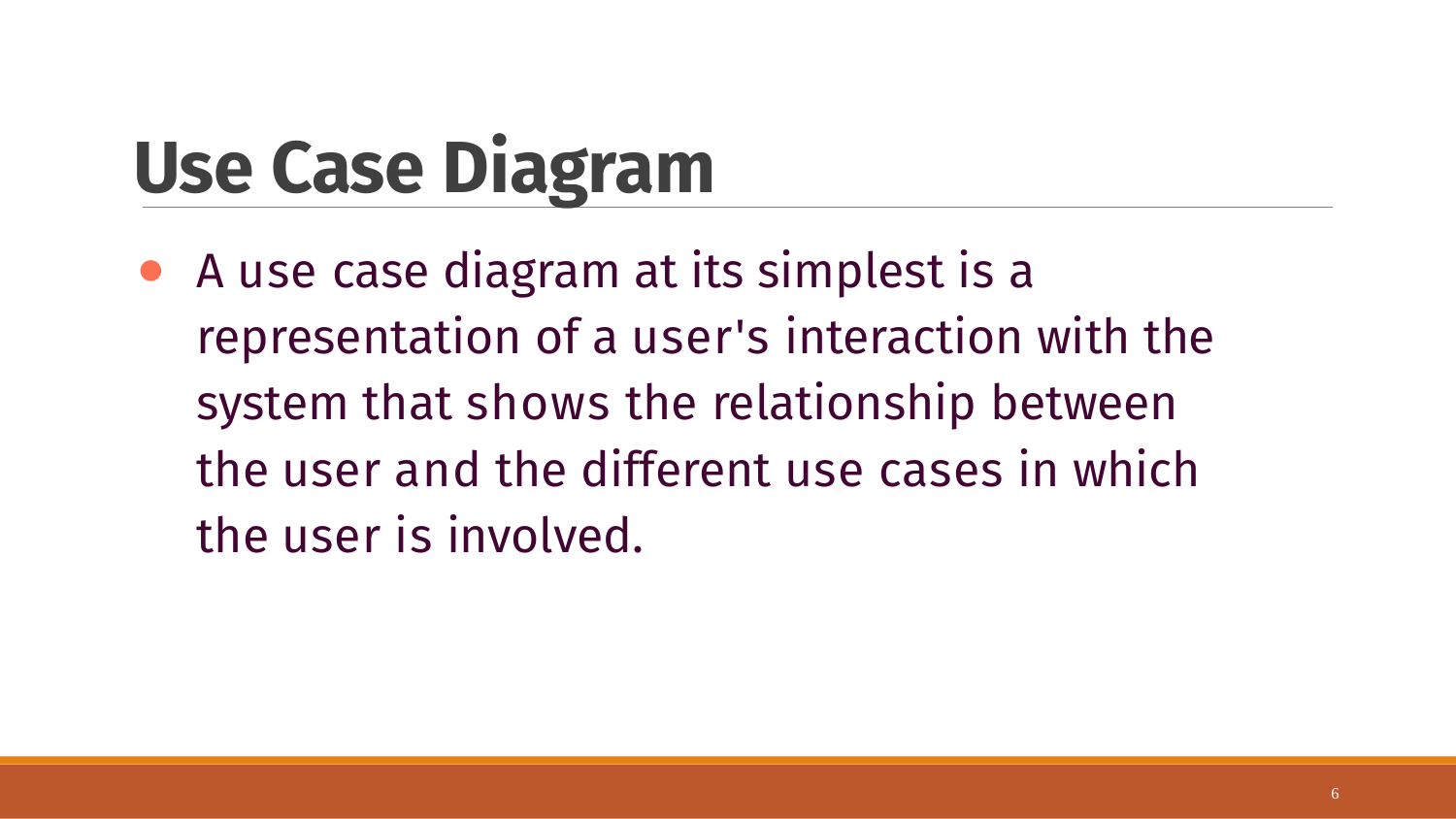

# Use Case Diagram
A use case diagram at its simplest is a representation of a user's interaction with the system that shows the relationship between the user and the different use cases in which the user is involved.
6